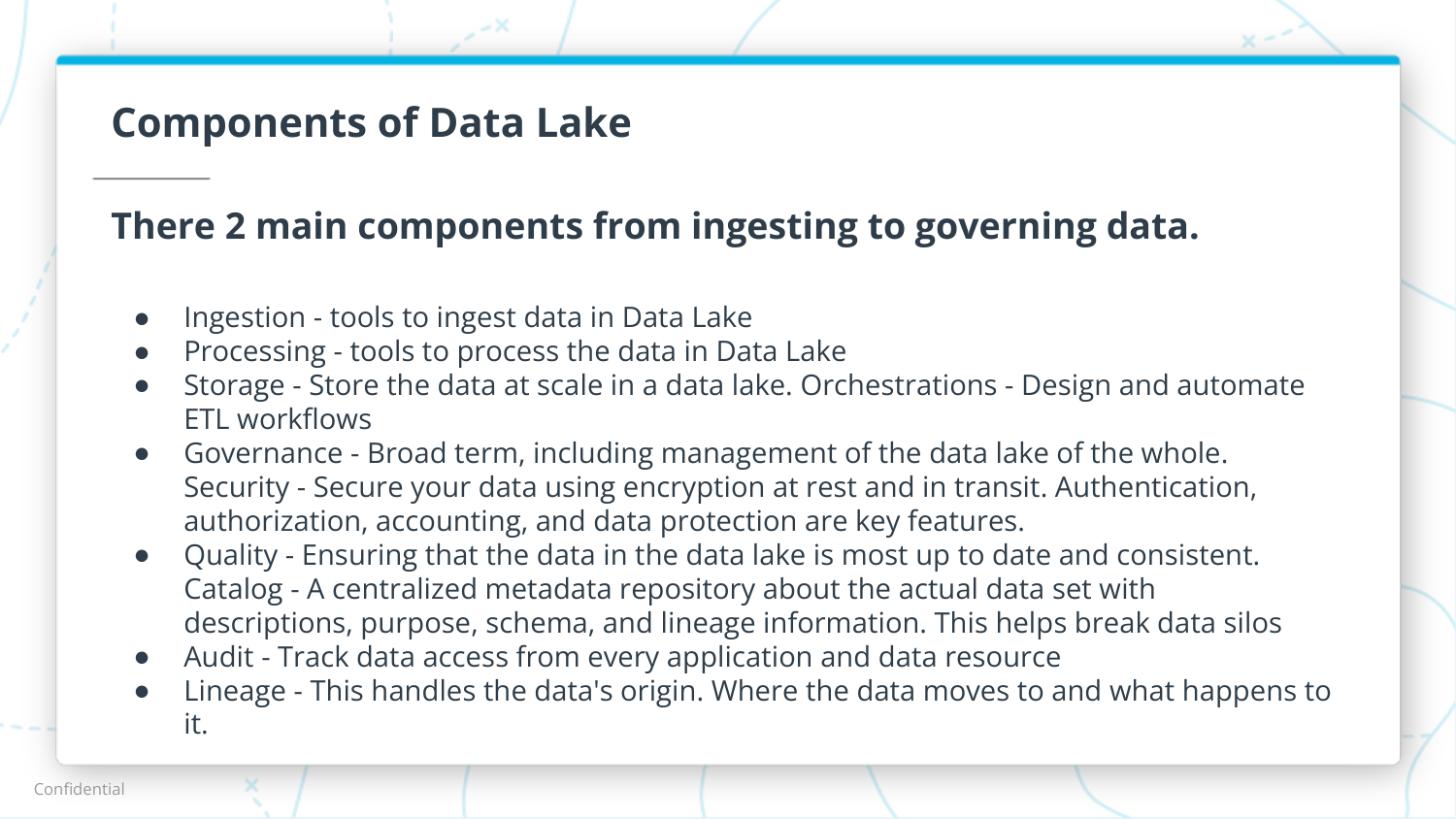

# Components of Data Lake
There 2 main components from ingesting to governing data.
Ingestion - tools to ingest data in Data Lake
Processing - tools to process the data in Data Lake
Storage - Store the data at scale in a data lake. Orchestrations - Design and automate ETL workflows
Governance - Broad term, including management of the data lake of the whole. Security - Secure your data using encryption at rest and in transit. Authentication, authorization, accounting, and data protection are key features.
Quality - Ensuring that the data in the data lake is most up to date and consistent. Catalog - A centralized metadata repository about the actual data set with descriptions, purpose, schema, and lineage information. This helps break data silos
Audit - Track data access from every application and data resource
Lineage - This handles the data's origin. Where the data moves to and what happens to it.